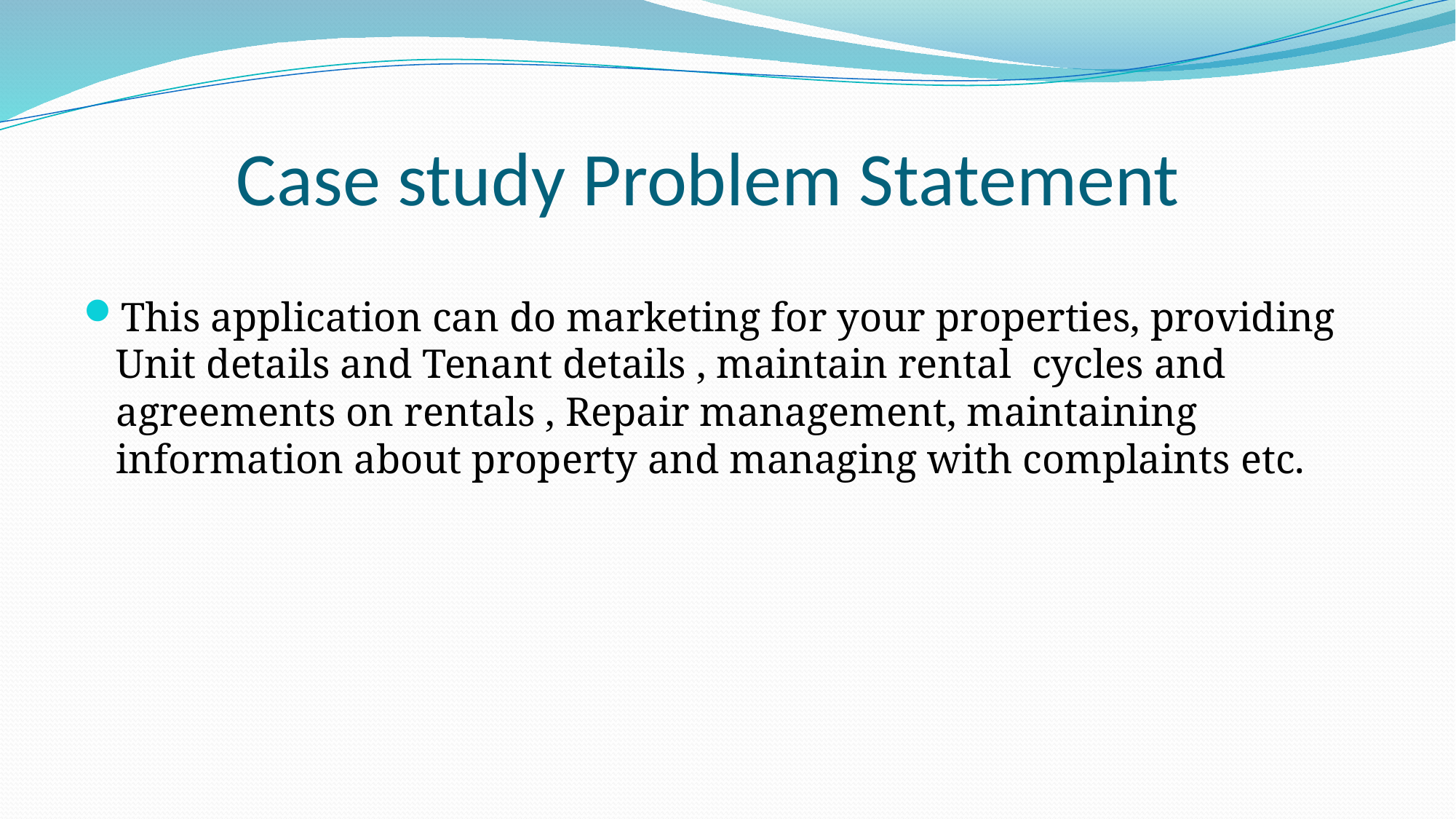

# Case study Problem Statement

This application can do marketing for your properties, providing Unit details and Tenant details , maintain rental  cycles and agreements on rentals , Repair management, maintaining information about property and managing with complaints etc.